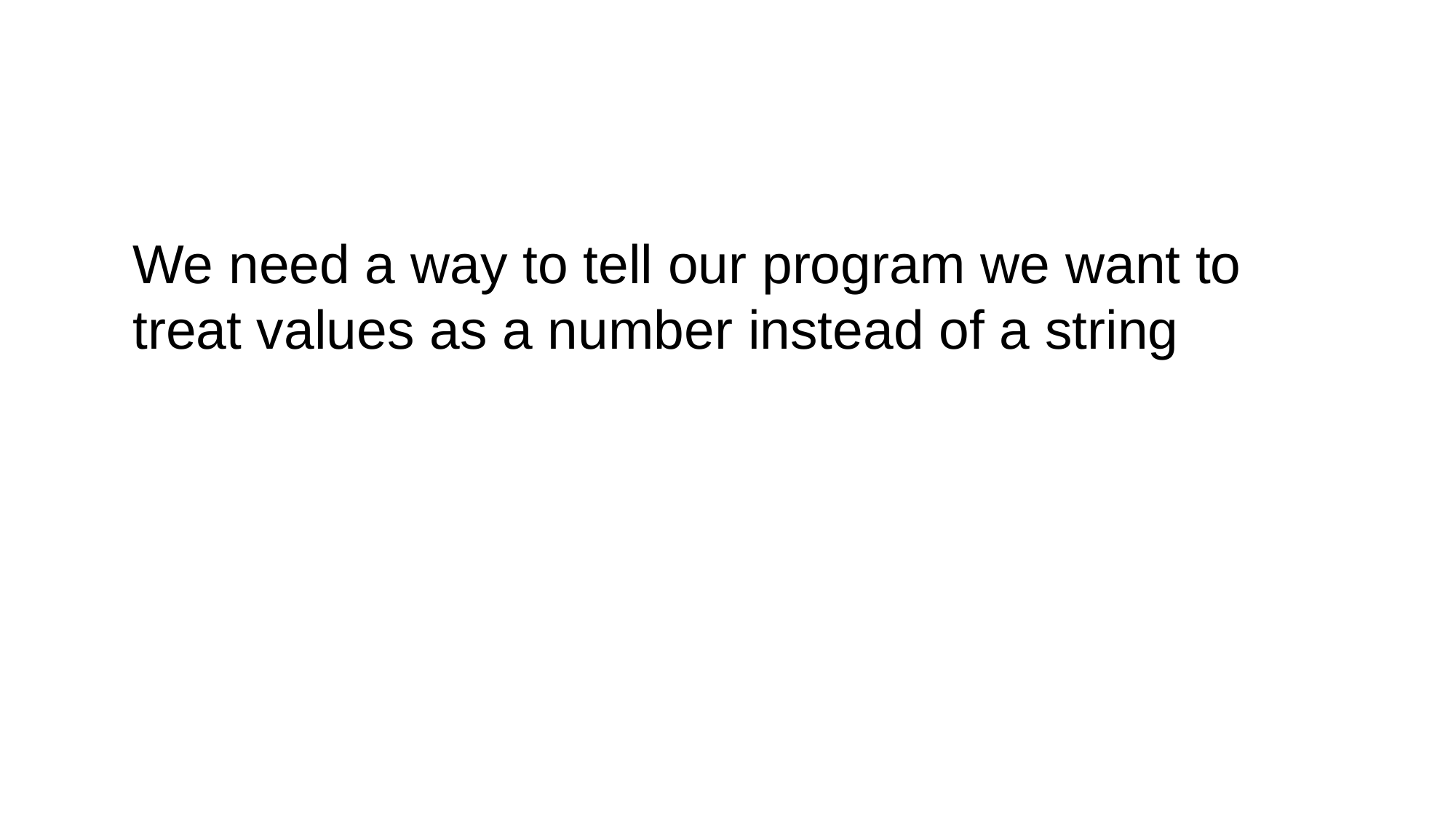

#
We need a way to tell our program we want to treat values as a number instead of a string